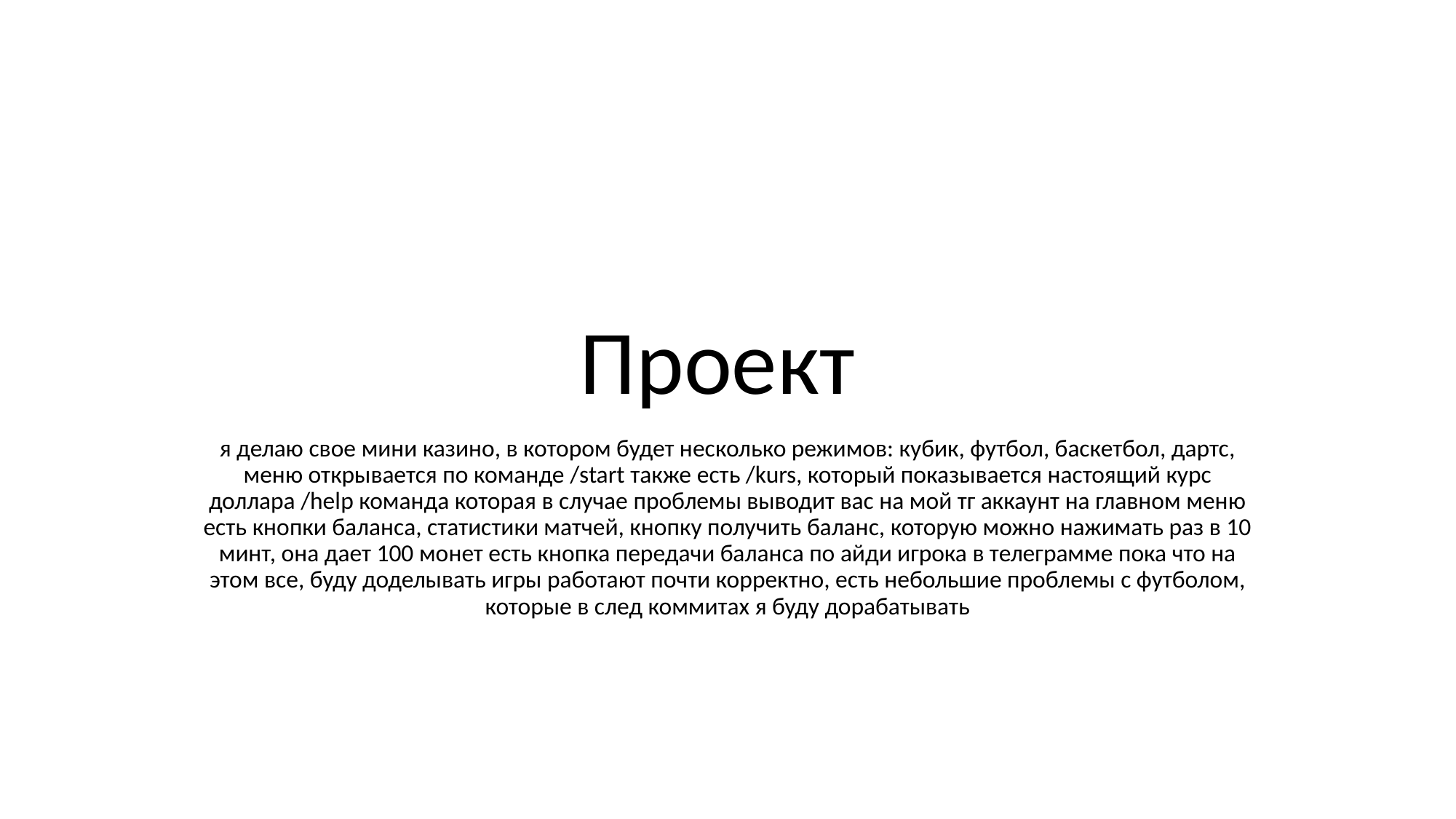

# Проект
я делаю свое мини казино, в котором будет несколько режимов: кубик, футбол, баскетбол, дартс, меню открывается по команде /start также есть /kurs, который показывается настоящий курс доллара /help команда которая в случае проблемы выводит вас на мой тг аккаунт на главном меню есть кнопки баланса, статистики матчей, кнопку получить баланс, которую можно нажимать раз в 10 минт, она дает 100 монет есть кнопка передачи баланса по айди игрока в телеграмме пока что на этом все, буду доделывать игры работают почти корректно, есть небольшие проблемы с футболом, которые в след коммитах я буду дорабатывать